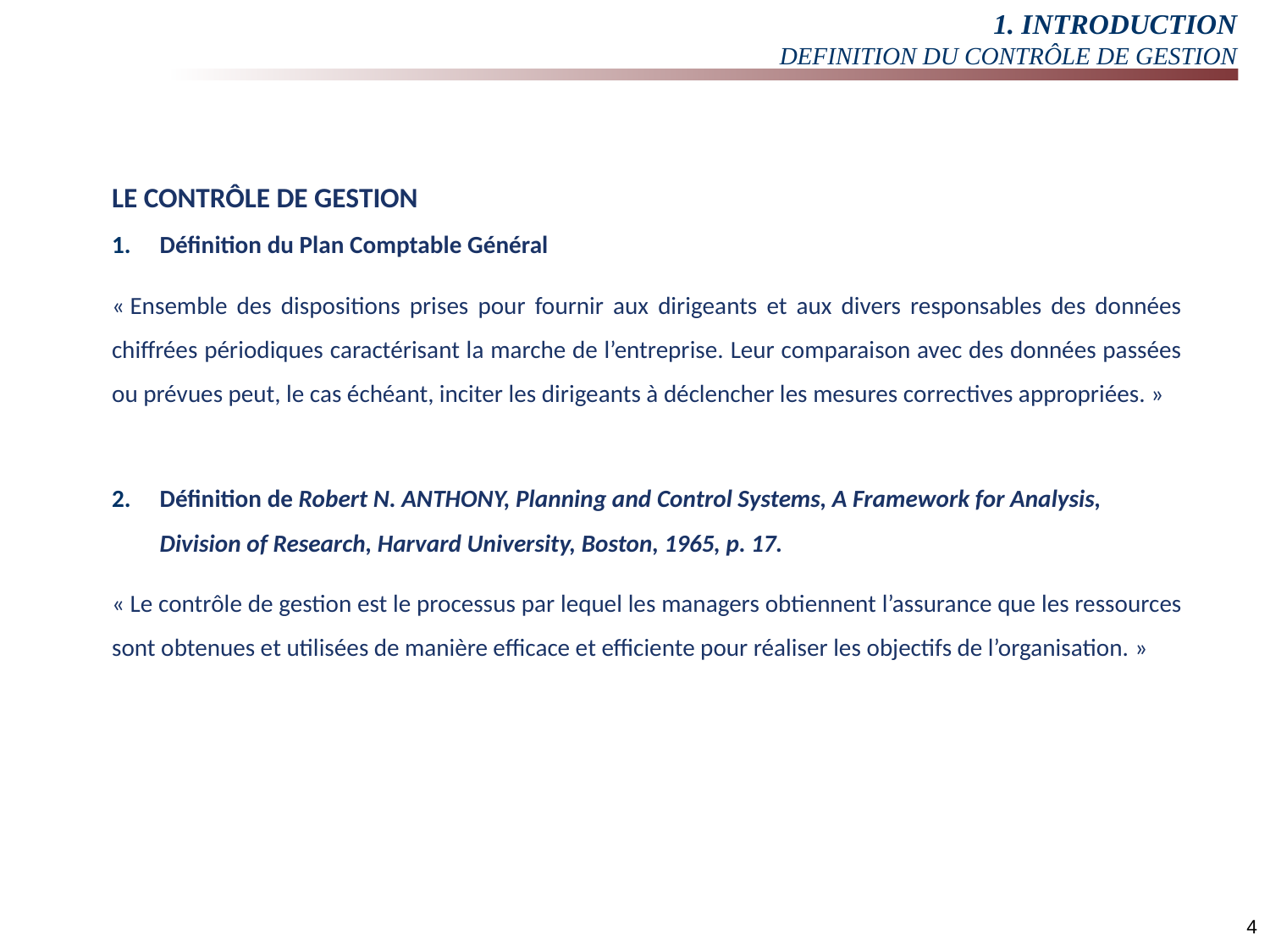

# 1. INTRODUCTION DEFINITION DU CONTRÔLE DE GESTION
LE CONTRÔLE DE GESTION
Définition du Plan Comptable Général
« Ensemble des dispositions prises pour fournir aux dirigeants et aux divers responsables des données chiffrées périodiques caractérisant la marche de l’entreprise. Leur comparaison avec des données passées ou prévues peut, le cas échéant, inciter les dirigeants à déclencher les mesures correctives appropriées. »

Définition de Robert N. ANTHONY, Planning and Control Systems, A Framework for Analysis, Division of Research, Harvard University, Boston, 1965, p. 17.
« Le contrôle de gestion est le processus par lequel les managers obtiennent l’assurance que les ressources sont obtenues et utilisées de manière efficace et efficiente pour réaliser les objectifs de l’organisation. »
4